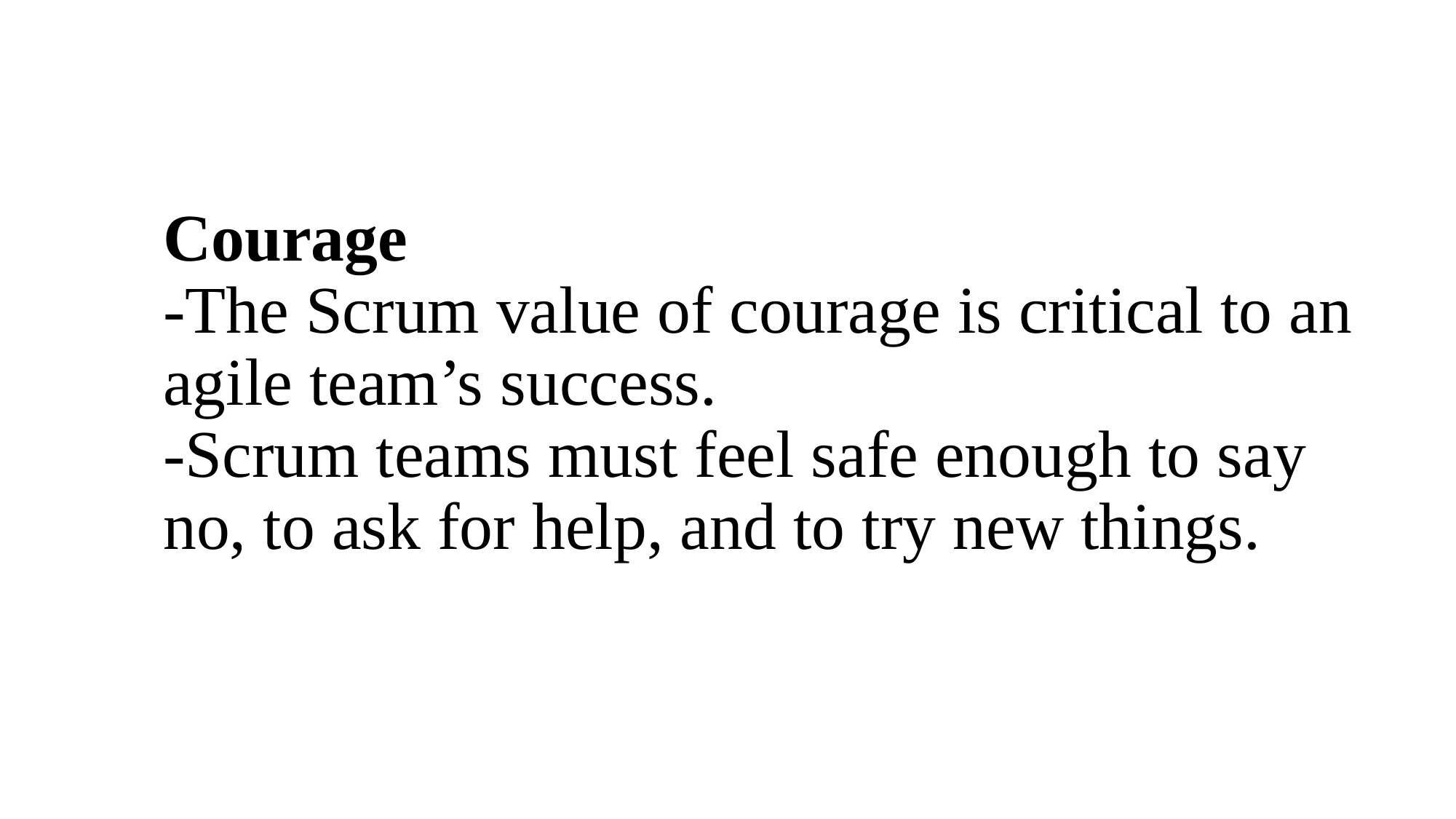

# Courage -The Scrum value of courage is critical to an agile team’s success. -Scrum teams must feel safe enough to say no, to ask for help, and to try new things.